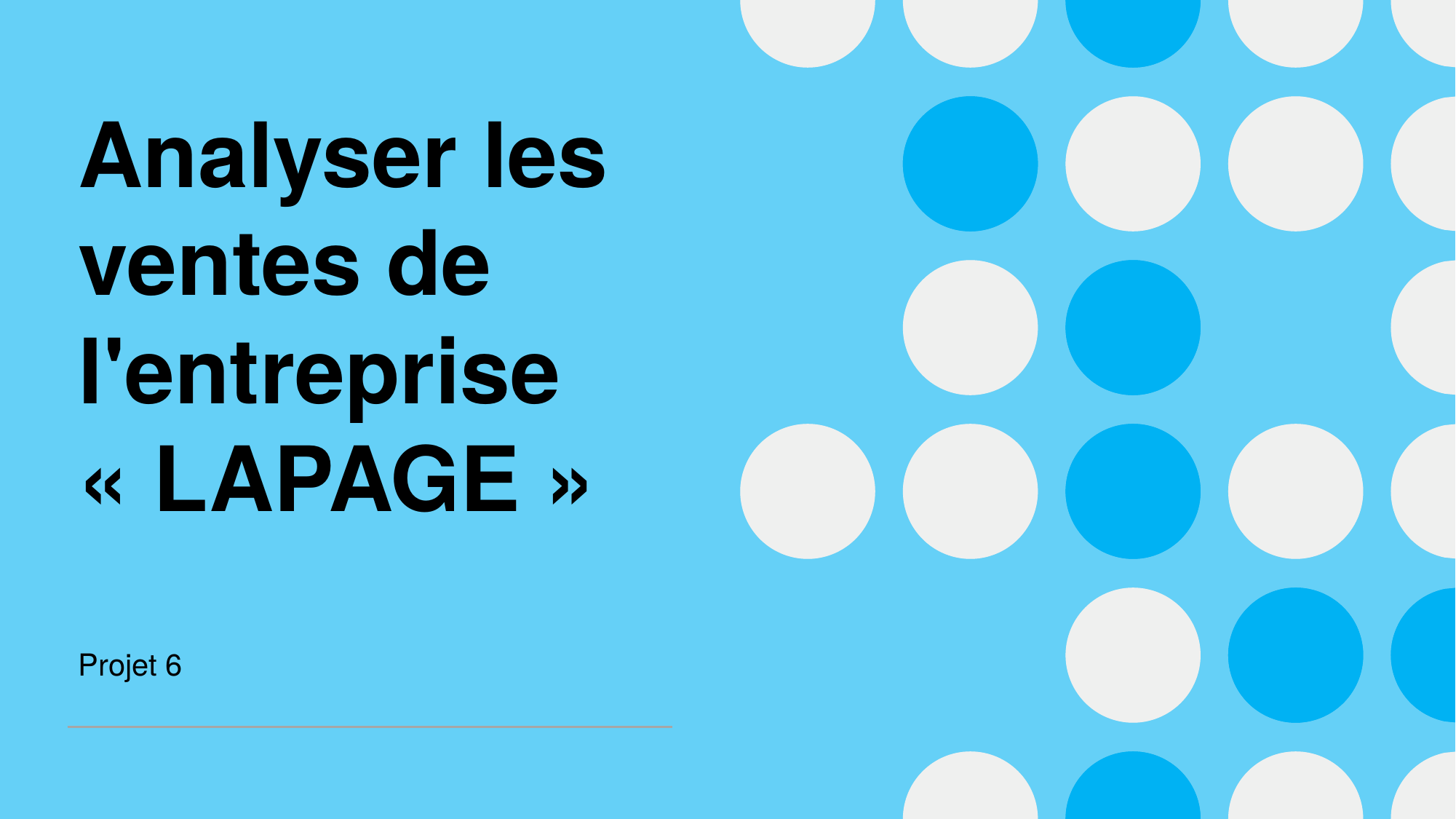

# Analyser les ventes de l'entreprise « LAPAGE »
Projet 6